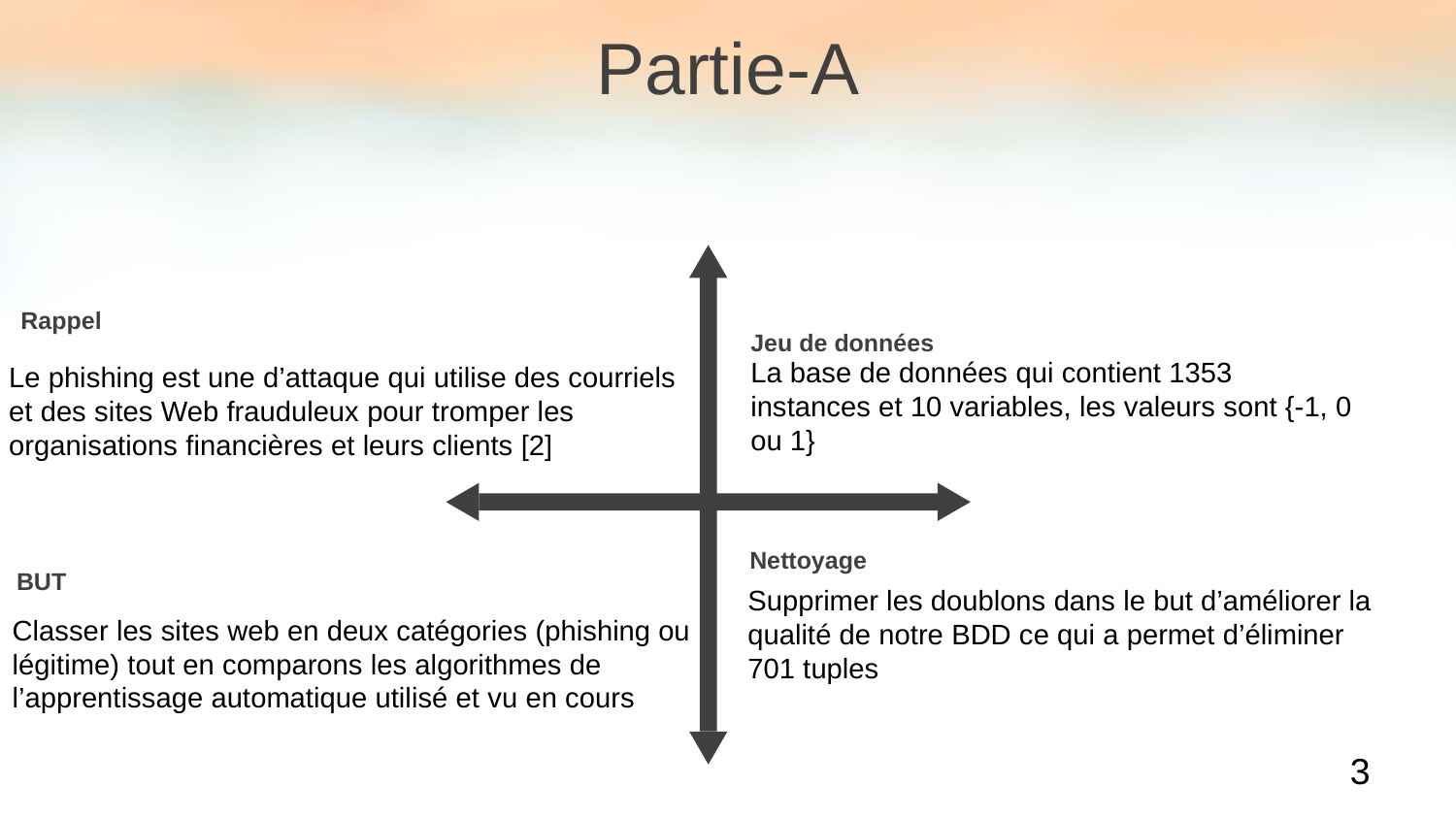

Partie-A

Rappel
Le phishing est une d’attaque qui utilise des courriels et des sites Web frauduleux pour tromper les organisations financières et leurs clients [2]
Jeu de données
La base de données qui contient 1353 instances et 10 variables, les valeurs sont {-1, 0 ou 1}

Nettoyage
Supprimer les doublons dans le but d’améliorer la qualité de notre BDD ce qui a permet d’éliminer   701 tuples
BUT
Classer les sites web en deux catégories (phishing ou légitime) tout en comparons les algorithmes de l’apprentissage automatique utilisé et vu en cours

3